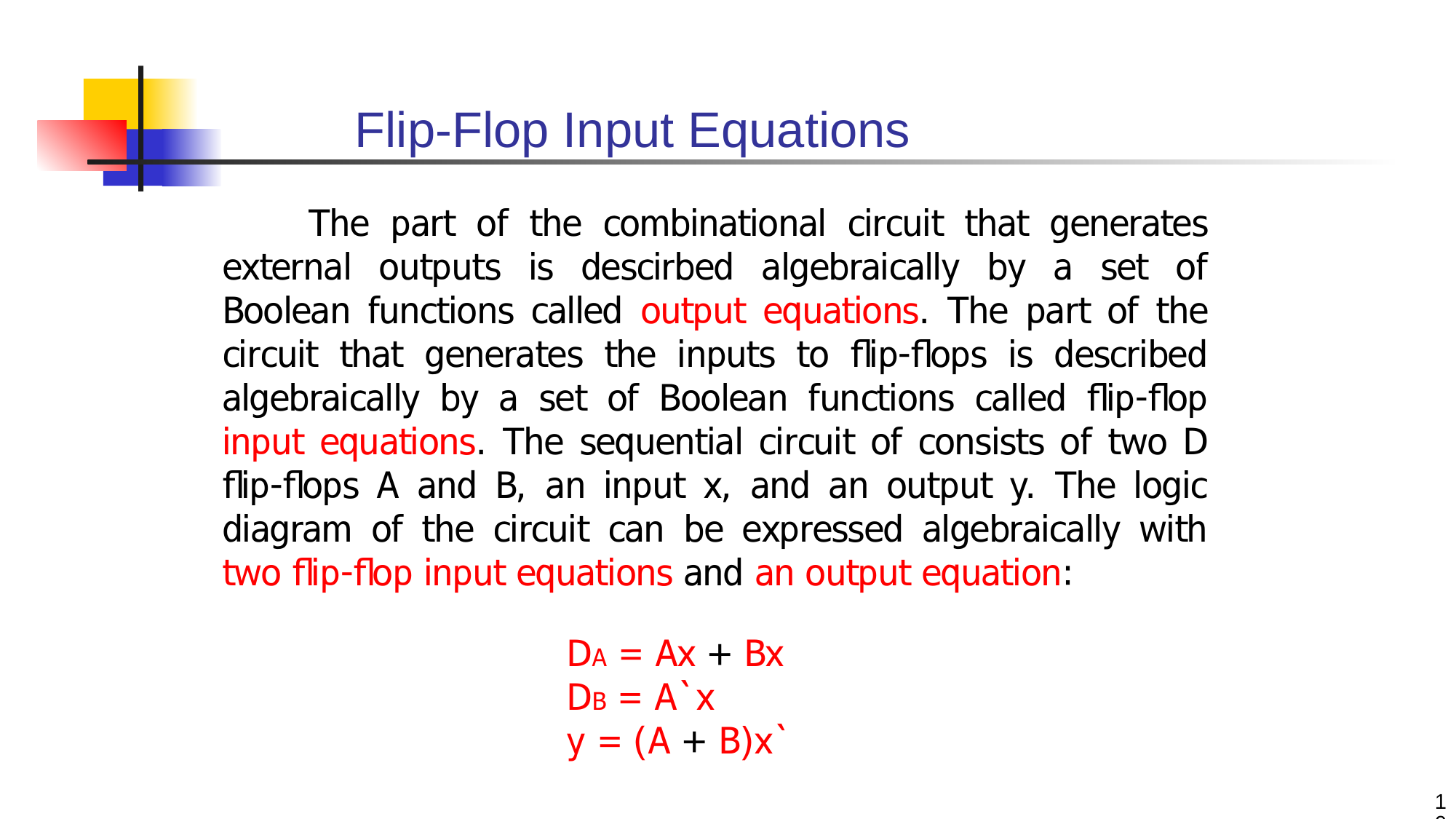

# Flip-Flop Input Equations
    The part of the combinational circuit that generates external outputs is descirbed algebraically by a set of Boolean functions called output equations. The part of the circuit that generates the inputs to flip-flops is described algebraically by a set of Boolean functions called flip-flop input equations. The sequential circuit of consists of two D flip-flops A and B, an input x, and an output y. The logic diagram of the circuit can be expressed algebraically with two flip-flop input equations and an output equation:
DA = Ax + Bx
DB = A`x
y = (A + B)x`
10